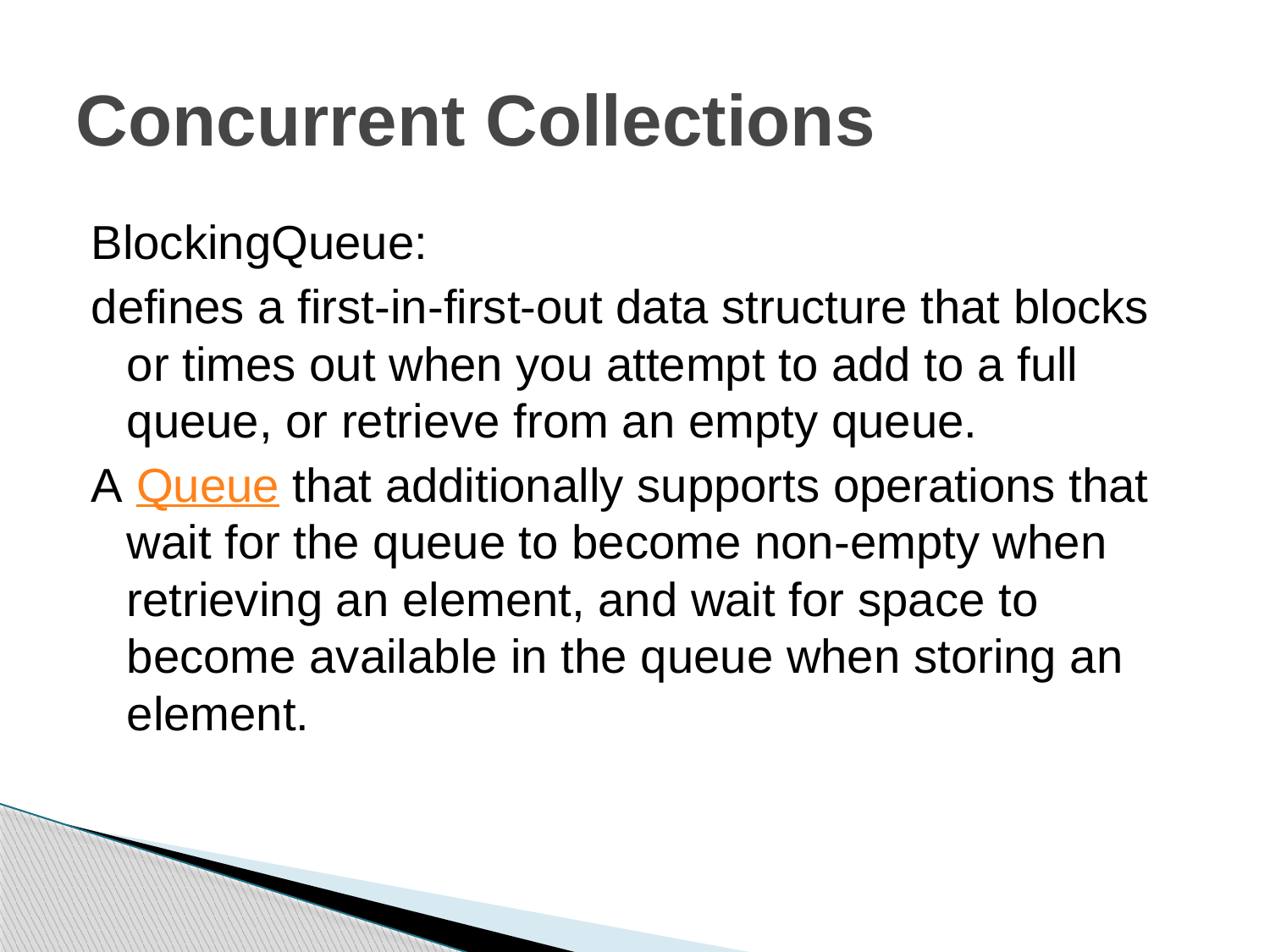

# Concurrent Collections
BlockingQueue:
defines a first-in-first-out data structure that blocks or times out when you attempt to add to a full queue, or retrieve from an empty queue.
A Queue that additionally supports operations that wait for the queue to become non-empty when retrieving an element, and wait for space to become available in the queue when storing an element.